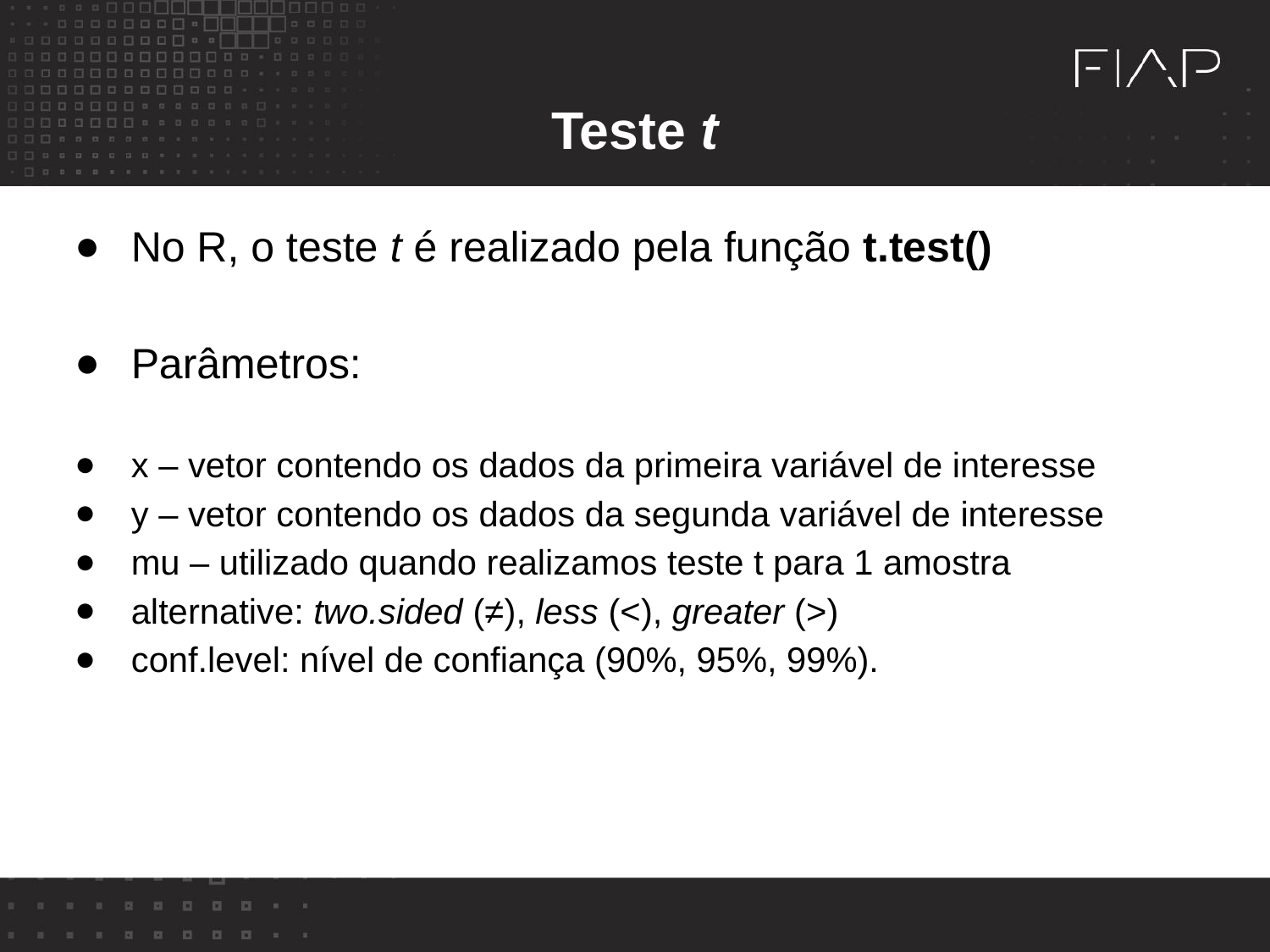

Teste t
No R, o teste t é realizado pela função t.test()

Parâmetros:

x – vetor contendo os dados da primeira variável de interesse
y – vetor contendo os dados da segunda variável de interesse
mu – utilizado quando realizamos teste t para 1 amostra
alternative: two.sided (≠), less (<), greater (>)
conf.level: nível de confiança (90%, 95%, 99%).